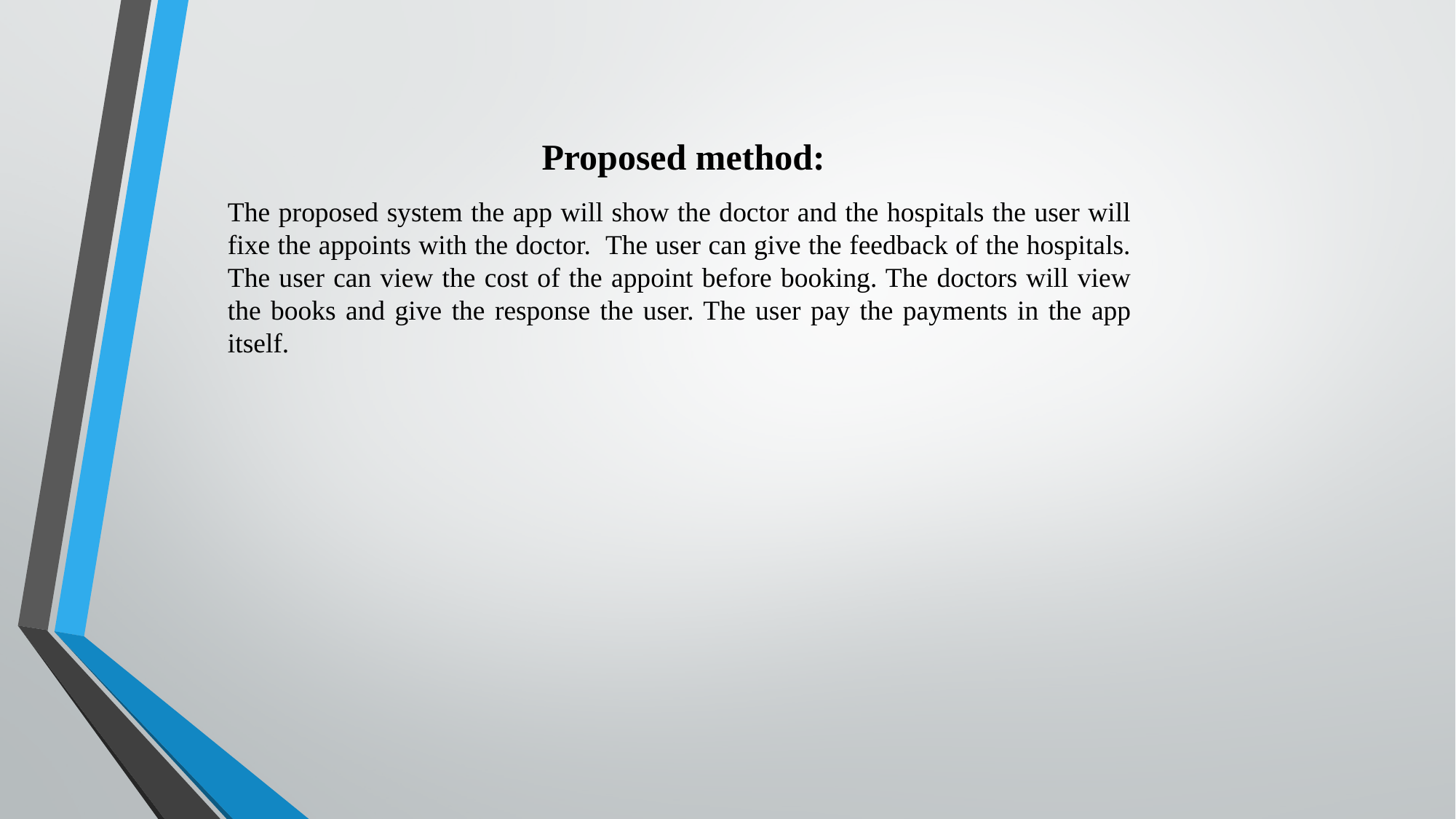

# Proposed method:
The proposed system the app will show the doctor and the hospitals the user will fixe the appoints with the doctor.  The user can give the feedback of the hospitals. The user can view the cost of the appoint before booking. The doctors will view the books and give the response the user. The user pay the payments in the app itself.